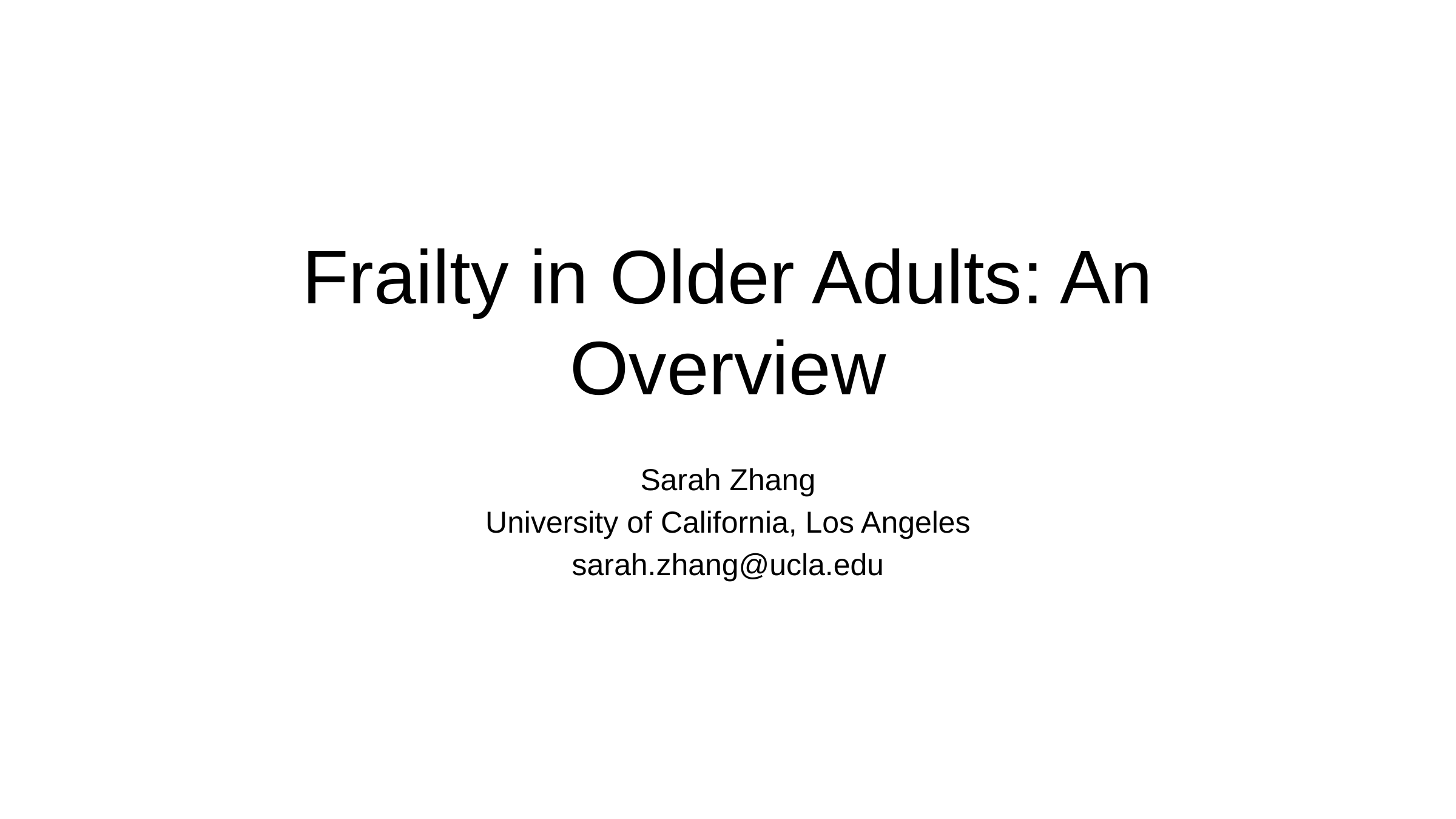

# Frailty in Older Adults: An Overview
Sarah Zhang
University of California, Los Angeles
sarah.zhang@ucla.edu